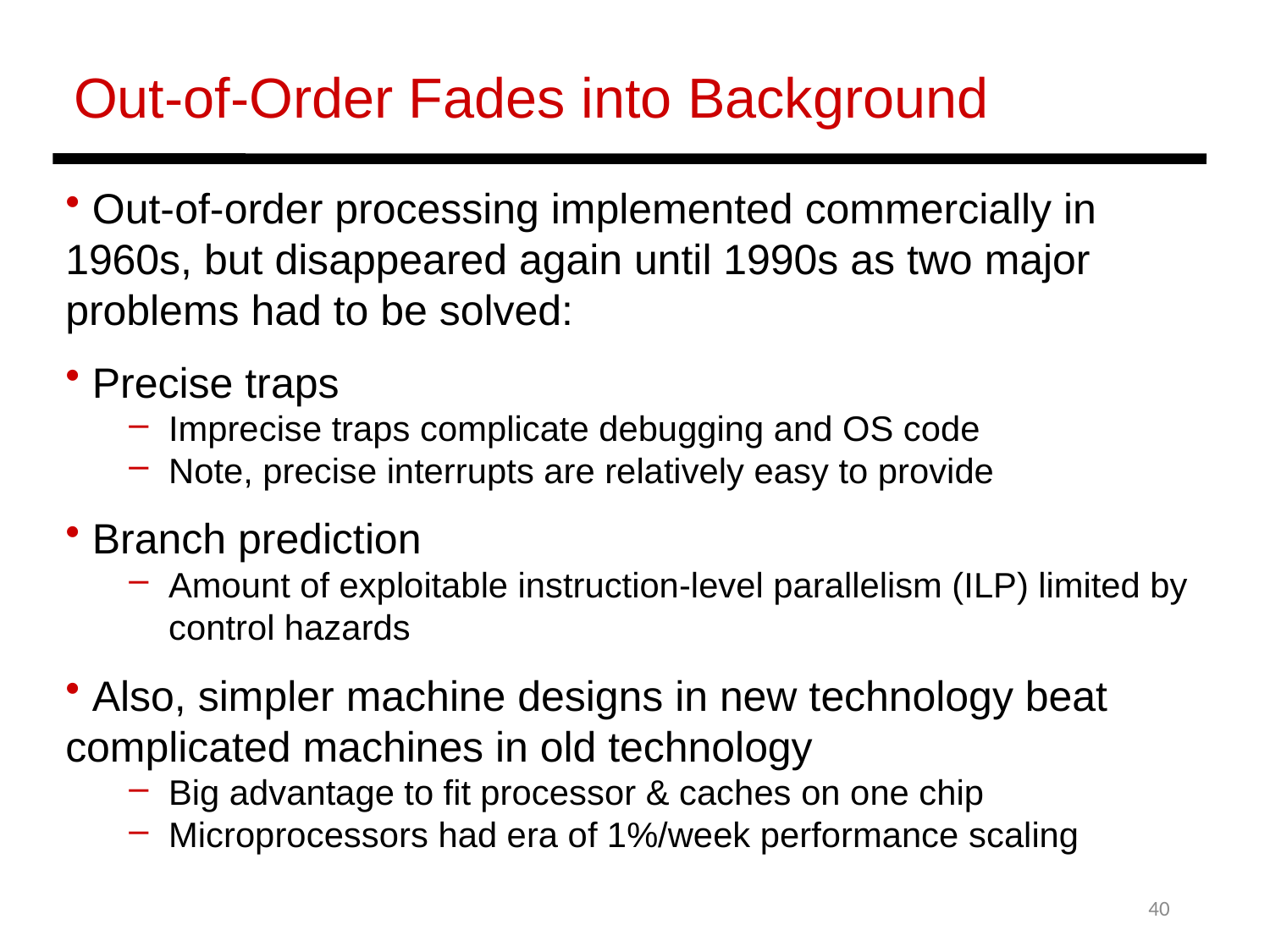

Out-of-Order Fades into Background

 Out-of-order processing implemented commercially in 1960s, but disappeared again until 1990s as two major problems had to be solved:

 Precise traps
Imprecise traps complicate debugging and OS code
Note, precise interrupts are relatively easy to provide

 Branch prediction
Amount of exploitable instruction-level parallelism (ILP) limited by control hazards

 Also, simpler machine designs in new technology beat complicated machines in old technology
Big advantage to fit processor & caches on one chip
Microprocessors had era of 1%/week performance scaling
40